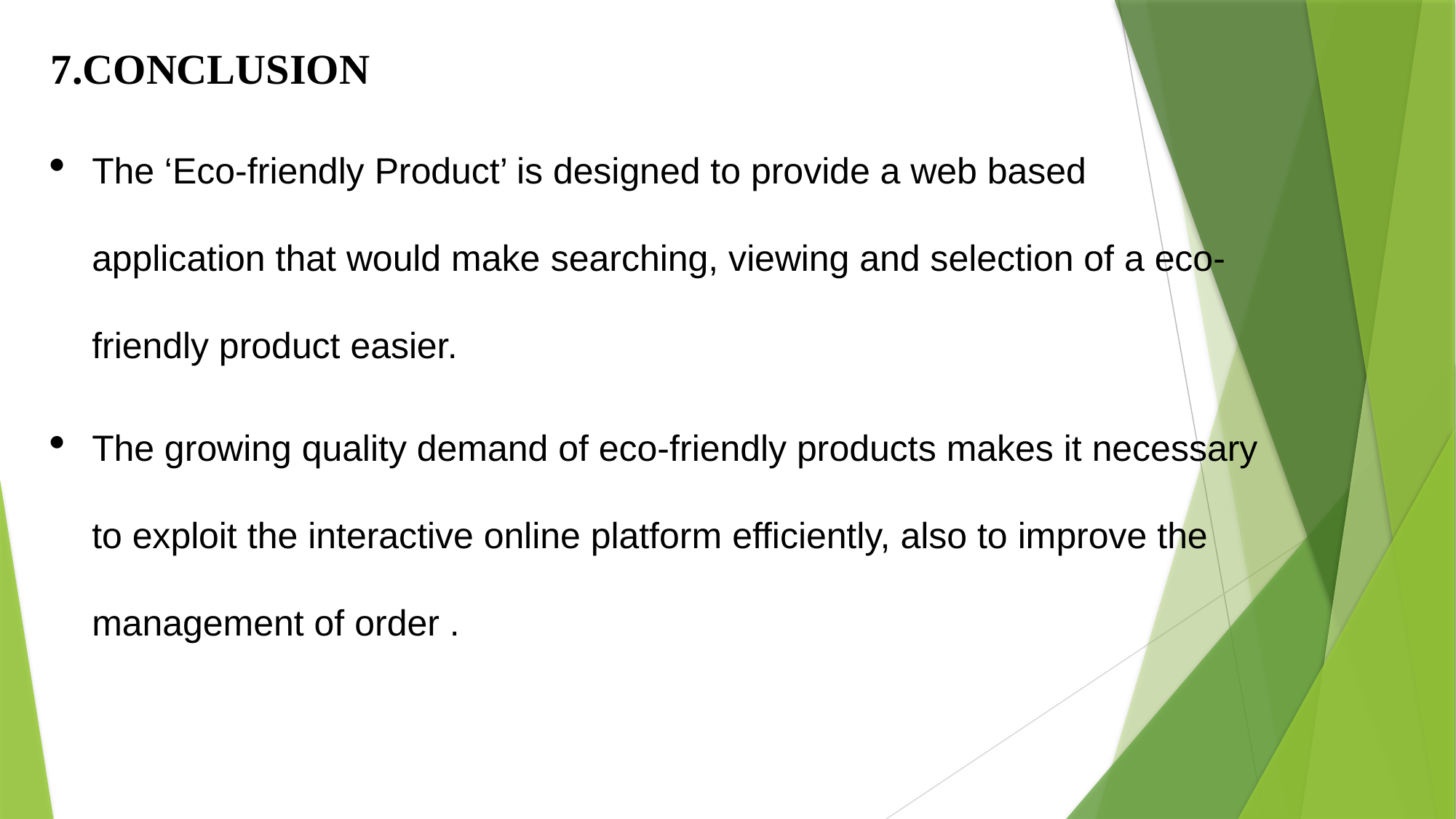

7.CONCLUSION
The ‘Eco-friendly Product’ is designed to provide a web based application that would make searching, viewing and selection of a eco-friendly product easier.
The growing quality demand of eco-friendly products makes it necessary to exploit the interactive online platform efficiently, also to improve the management of order .